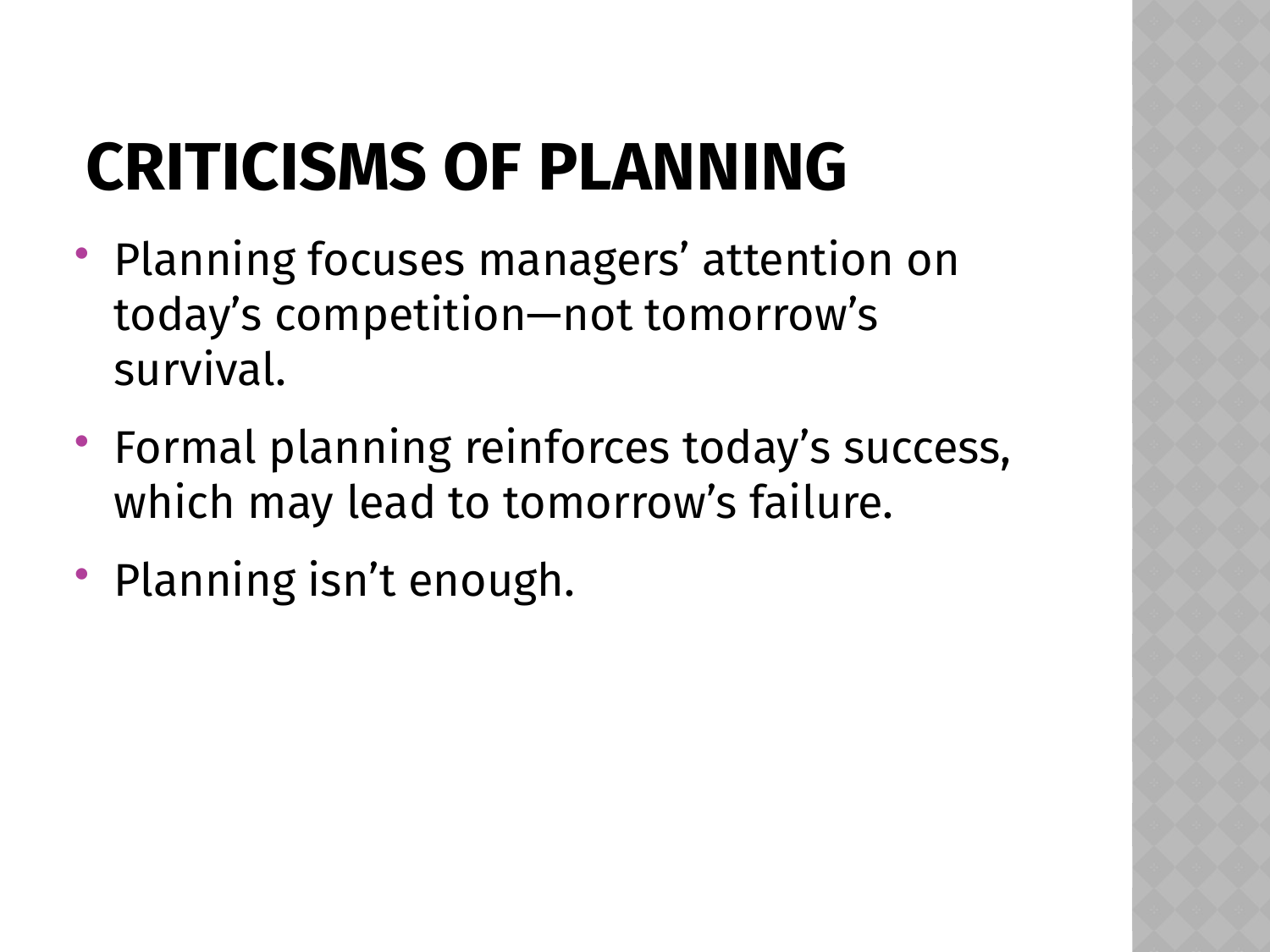

# Criticisms of Planning
Planning focuses managers’ attention on today’s competition—not tomorrow’s survival.
Formal planning reinforces today’s success, which may lead to tomorrow’s failure.
Planning isn’t enough.